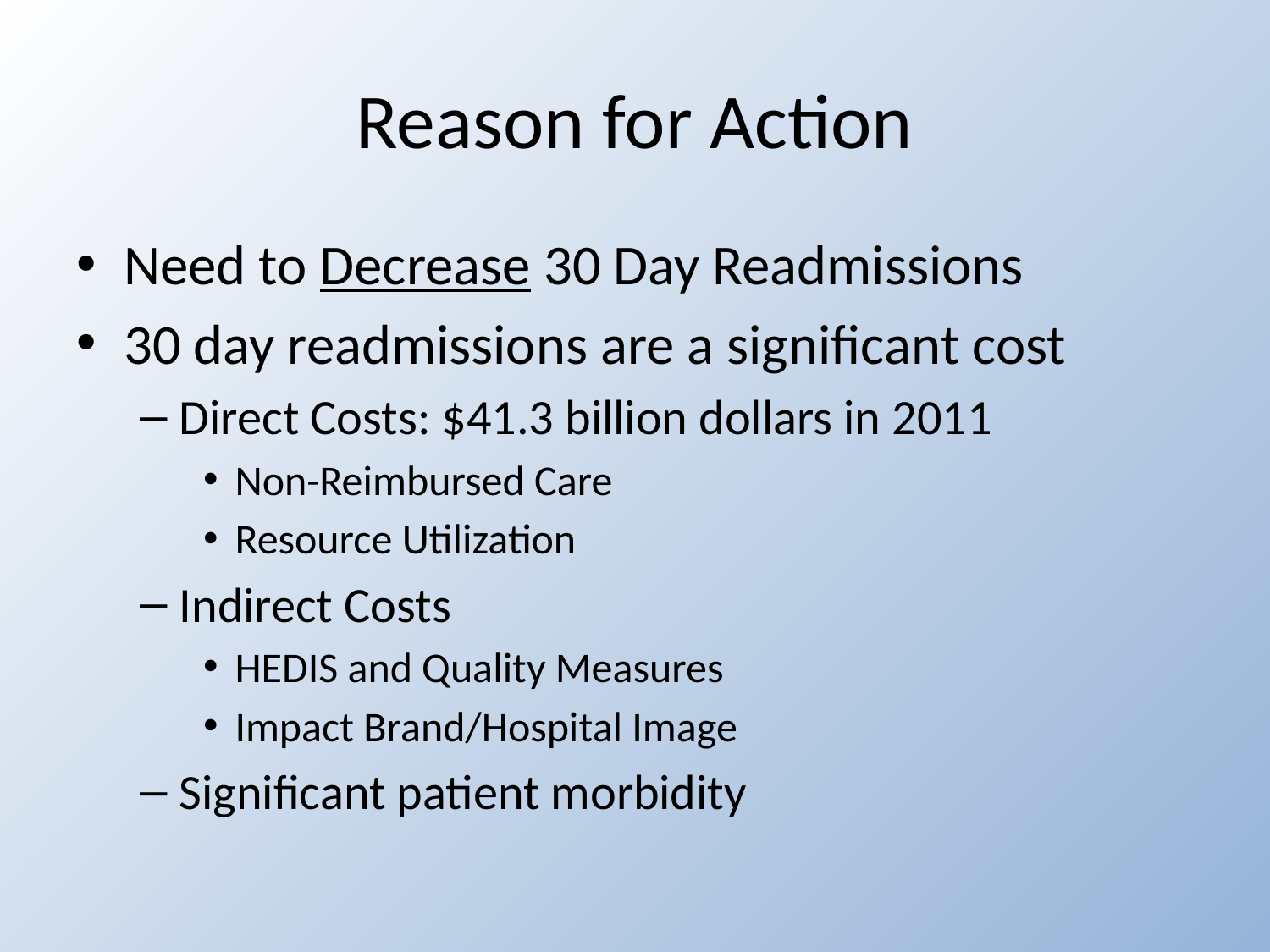

# Reason for Action
Need to Decrease 30 Day Readmissions
30 day readmissions are a significant cost
Direct Costs: $41.3 billion dollars in 2011
Non-Reimbursed Care
Resource Utilization
Indirect Costs
HEDIS and Quality Measures
Impact Brand/Hospital Image
Significant patient morbidity